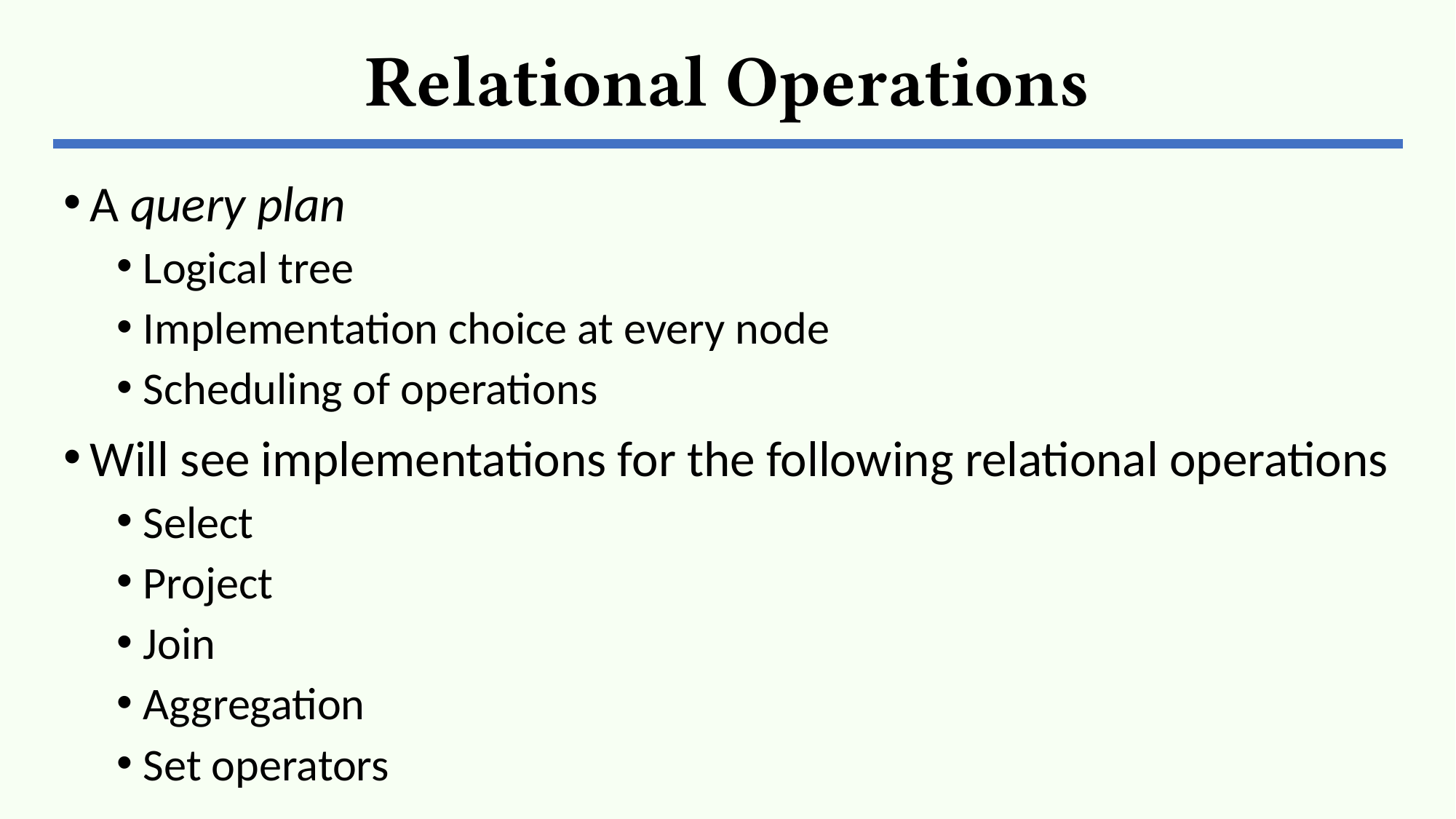

# Relational Operations
A query plan
Logical tree
Implementation choice at every node
Scheduling of operations
Will see implementations for the following relational operations
Select
Project
Join
Aggregation
Set operators